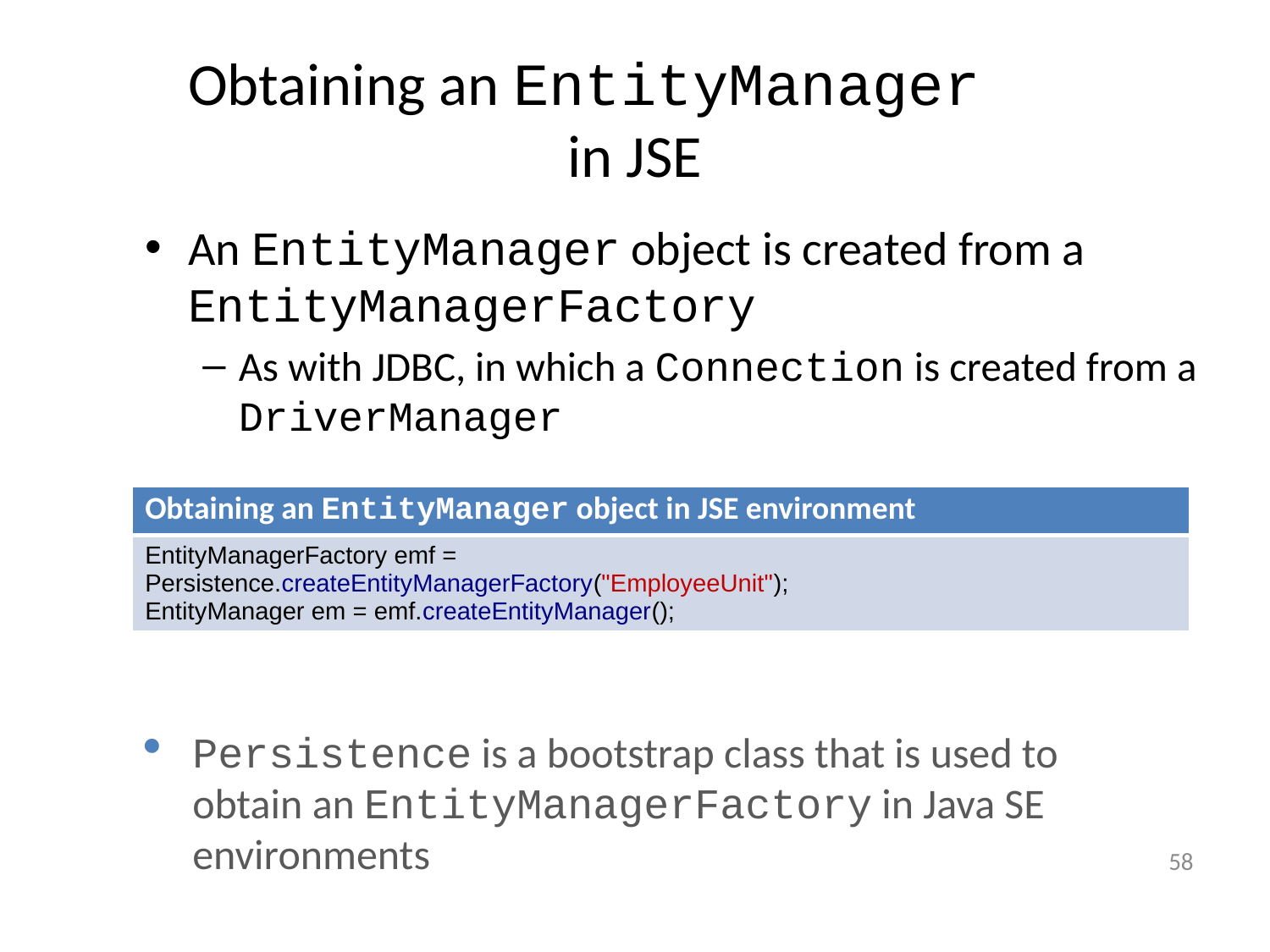

# Obtaining an EntityManager in JSE
An EntityManager object is created from a EntityManagerFactory
As with JDBC, in which a Connection is created from a DriverManager

| Obtaining an EntityManager object in JSE environment |
| --- |
| EntityManagerFactory emf = Persistence.createEntityManagerFactory("EmployeeUnit"); EntityManager em = emf.createEntityManager(); |
Persistence is a bootstrap class that is used to obtain an EntityManagerFactory in Java SE environments
58